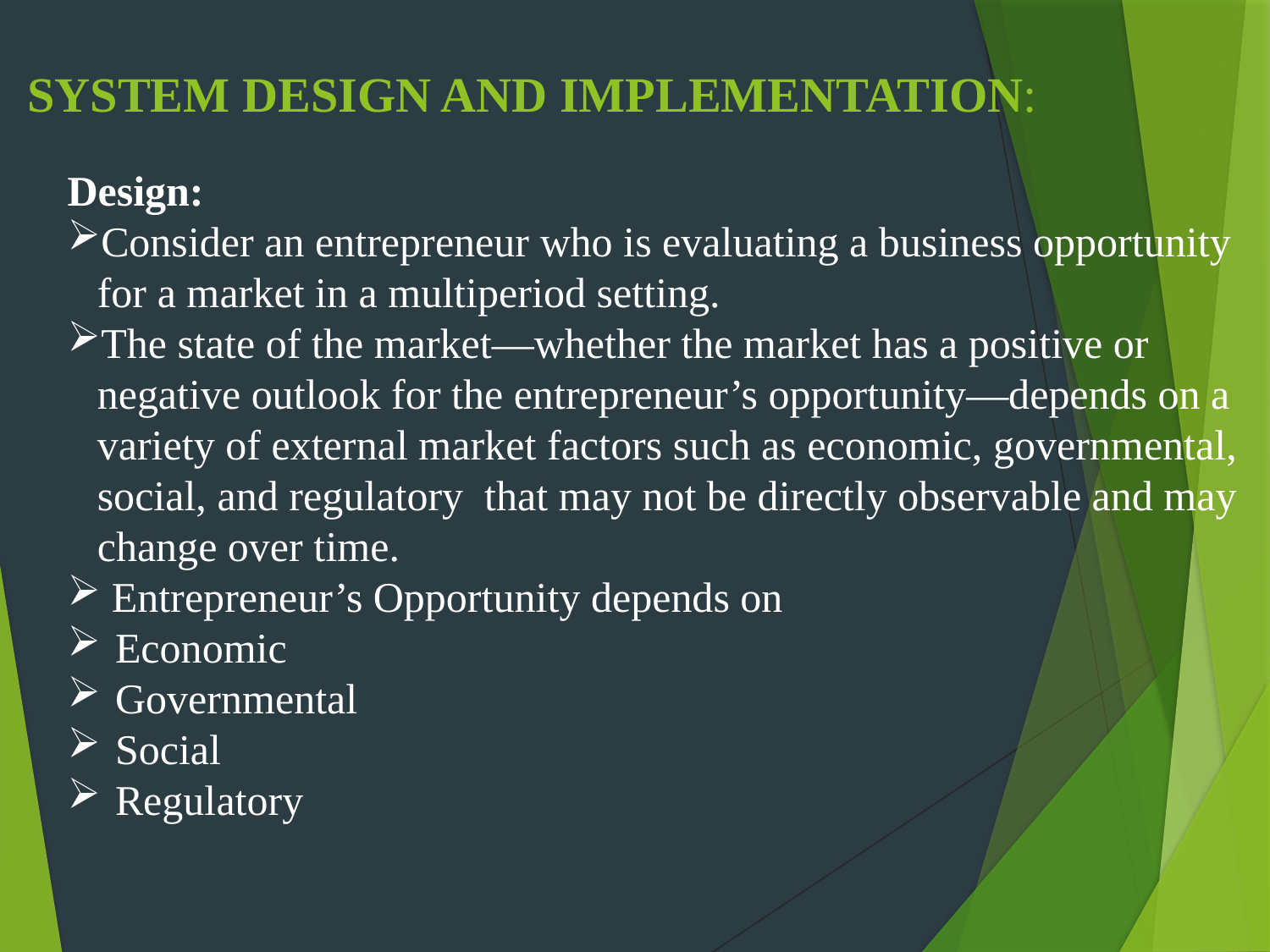

SYSTEM DESIGN AND IMPLEMENTATION:

Design:
Consider an entrepreneur who is evaluating a business opportunity for a market in a multiperiod setting.
The state of the market—whether the market has a positive or negative outlook for the entrepreneur’s opportunity—depends on a variety of external market factors such as economic, governmental, social, and regulatory  that may not be directly observable and may change over time.
 Entrepreneur’s Opportunity depends on
Economic
Governmental
Social
Regulatory